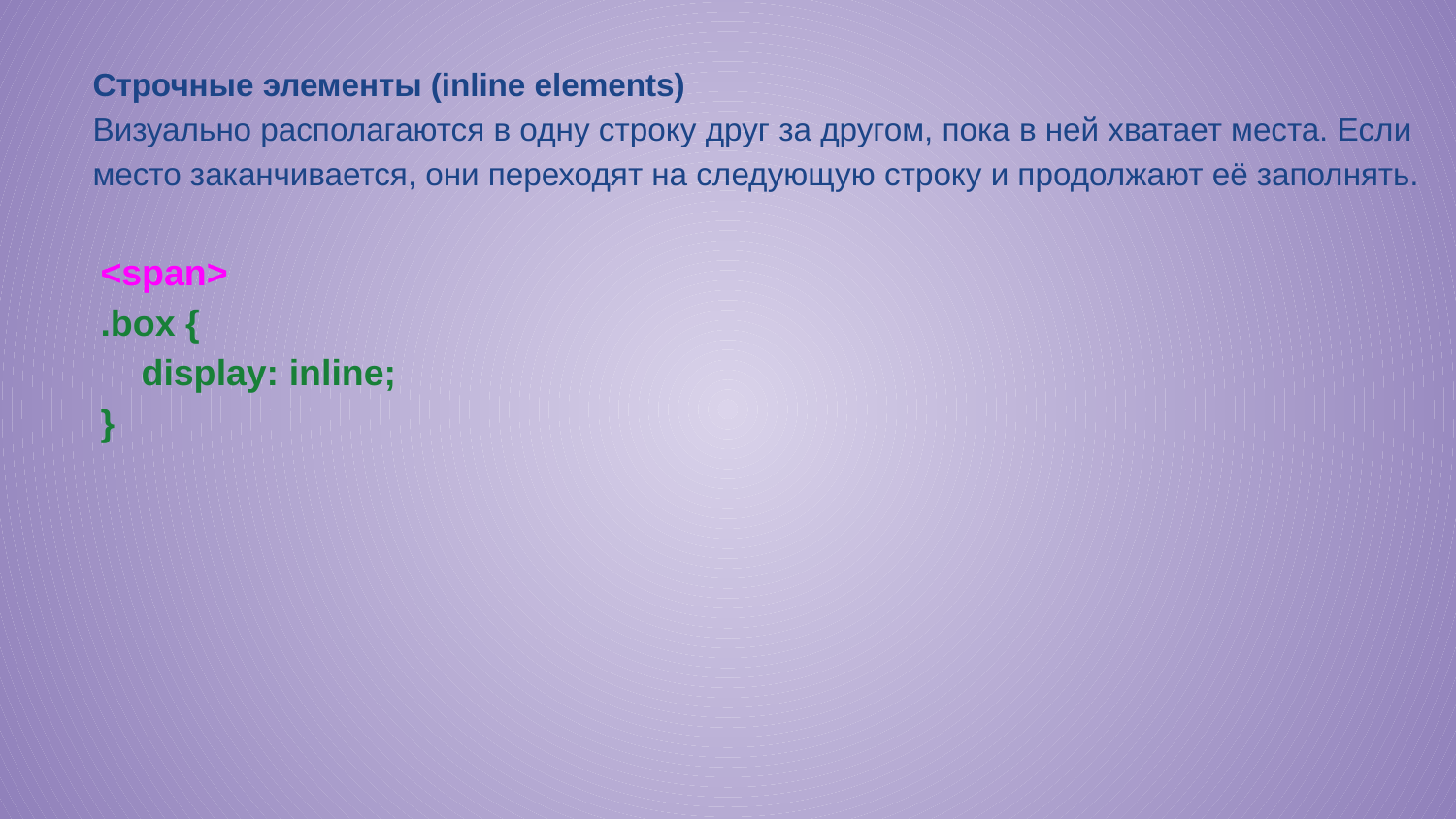

Строчные элементы (inline elements)
Визуально располагаются в одну строку друг за другом, пока в ней хватает места. Если место заканчивается, они переходят на следующую строку и продолжают её заполнять.

<span>
.box {
    display: inline;
}